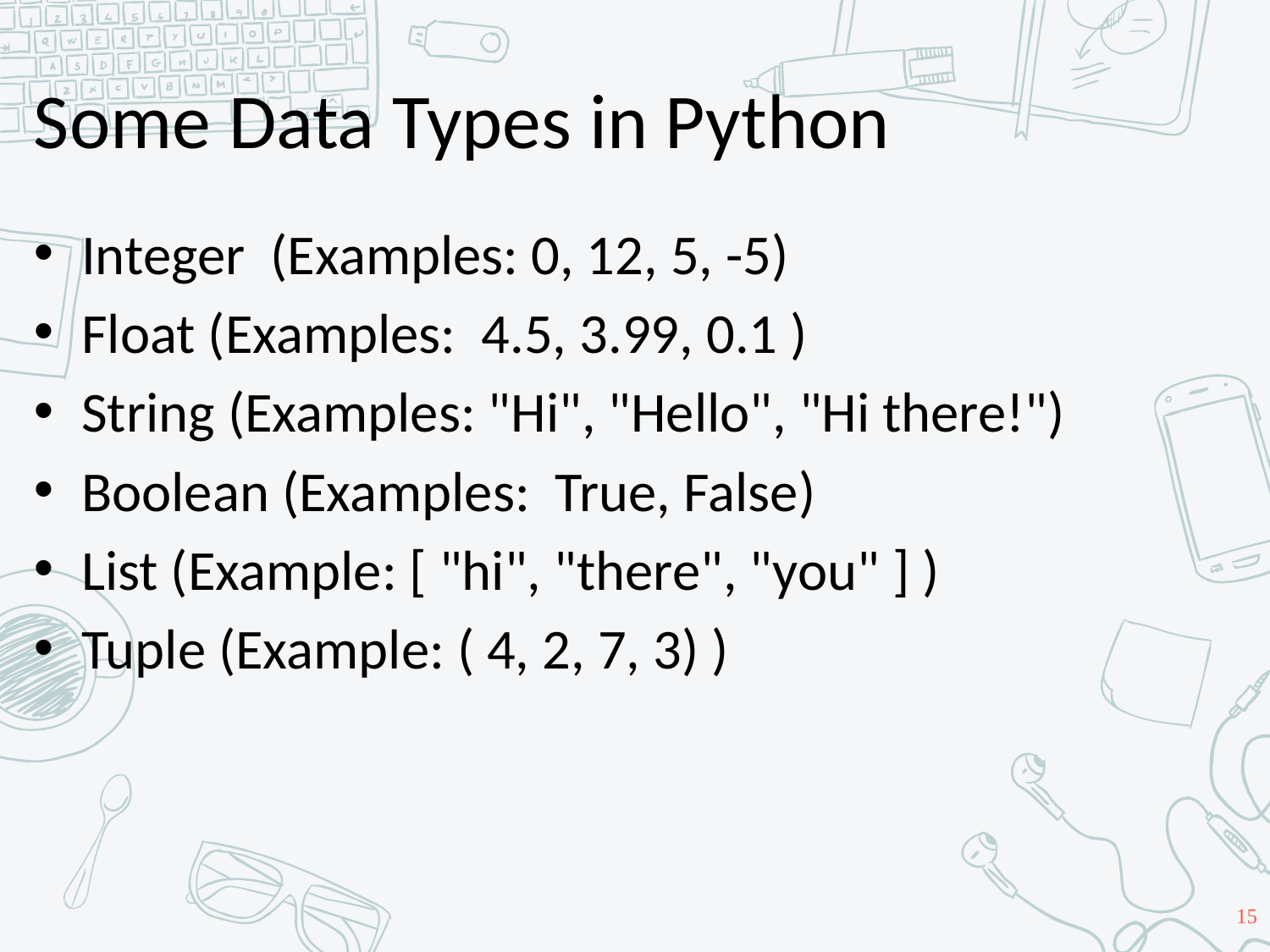

# Some Data Types in Python
Integer  (Examples: 0, 12, 5, -5)
Float (Examples:  4.5, 3.99, 0.1 )
String (Examples: "Hi", "Hello", "Hi there!")
Boolean (Examples:  True, False)
List (Example: [ "hi", "there", "you" ] )
Tuple (Example: ( 4, 2, 7, 3) )
15